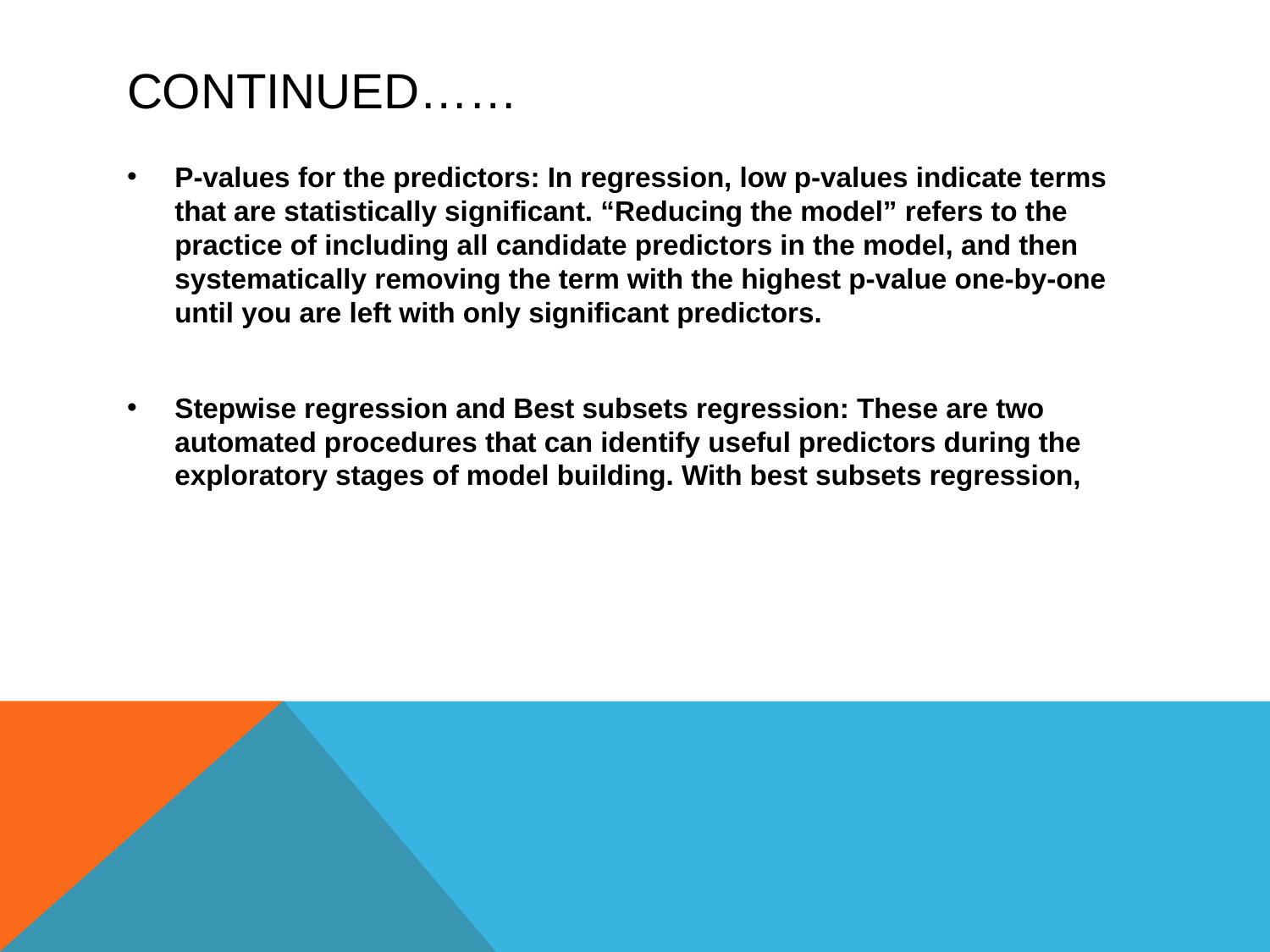

# Continued……
P-values for the predictors: In regression, low p-values indicate terms that are statistically significant. “Reducing the model” refers to the practice of including all candidate predictors in the model, and then systematically removing the term with the highest p-value one-by-one until you are left with only significant predictors.

Stepwise regression and Best subsets regression: These are two automated procedures that can identify useful predictors during the exploratory stages of model building. With best subsets regression,